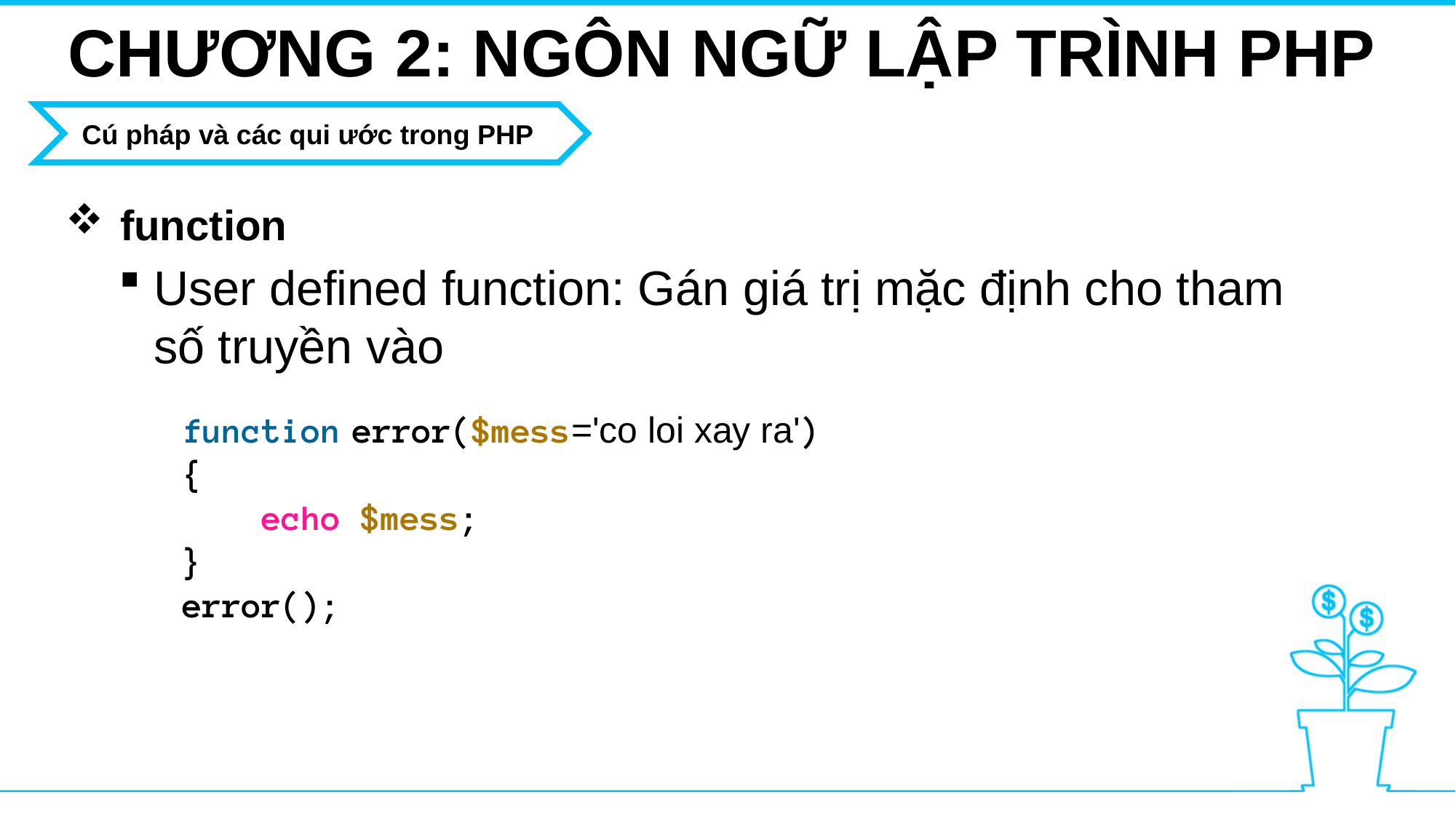

CHƯƠNG 2: NGÔN NGỮ LẬP TRÌNH PHP
Cú pháp và các qui ước trong PHP
function
User defined function: Gán giá trị mặc định cho tham số truyền vào
function error($mess='co loi xay ra')
{
    echo $mess;
}
error();